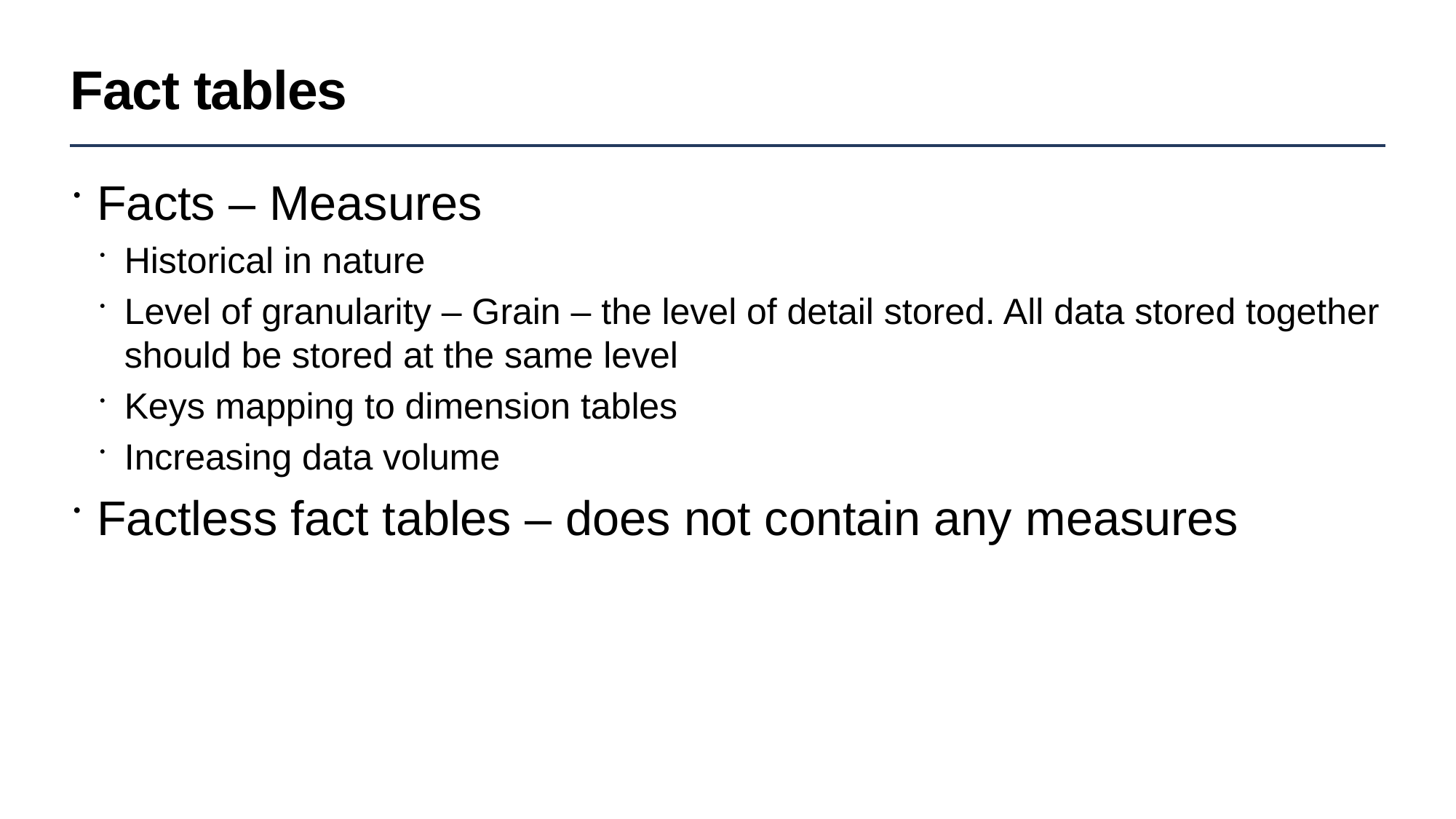

# Fact tables
Facts – Measures
Historical in nature
Level of granularity – Grain – the level of detail stored. All data stored together should be stored at the same level
Keys mapping to dimension tables
Increasing data volume
Factless fact tables – does not contain any measures